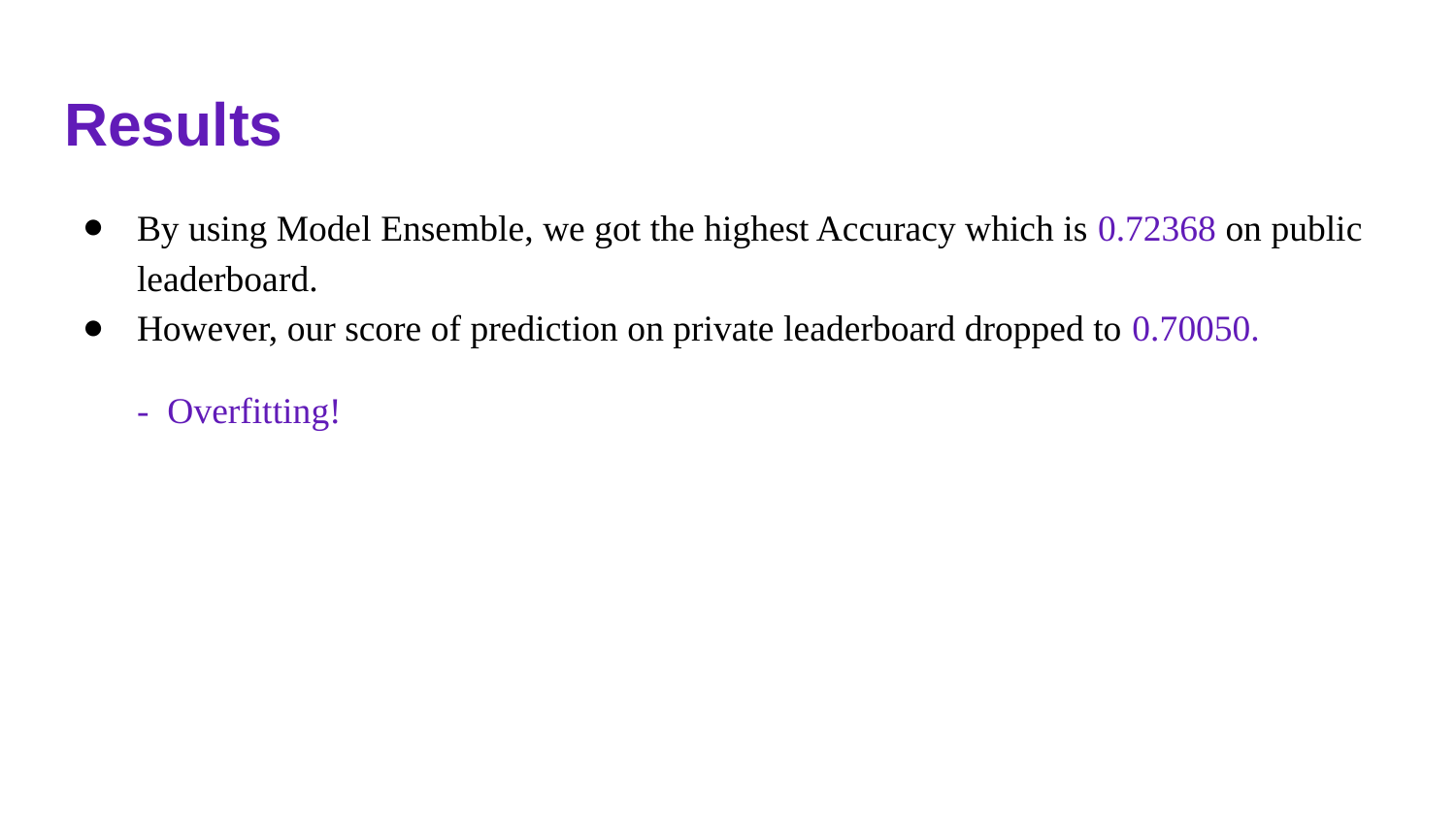

# Results

By using Model Ensemble, we got the highest Accuracy which is 0.72368 on public leaderboard.
However, our score of prediction on private leaderboard dropped to 0.70050.
-  Overfitting!